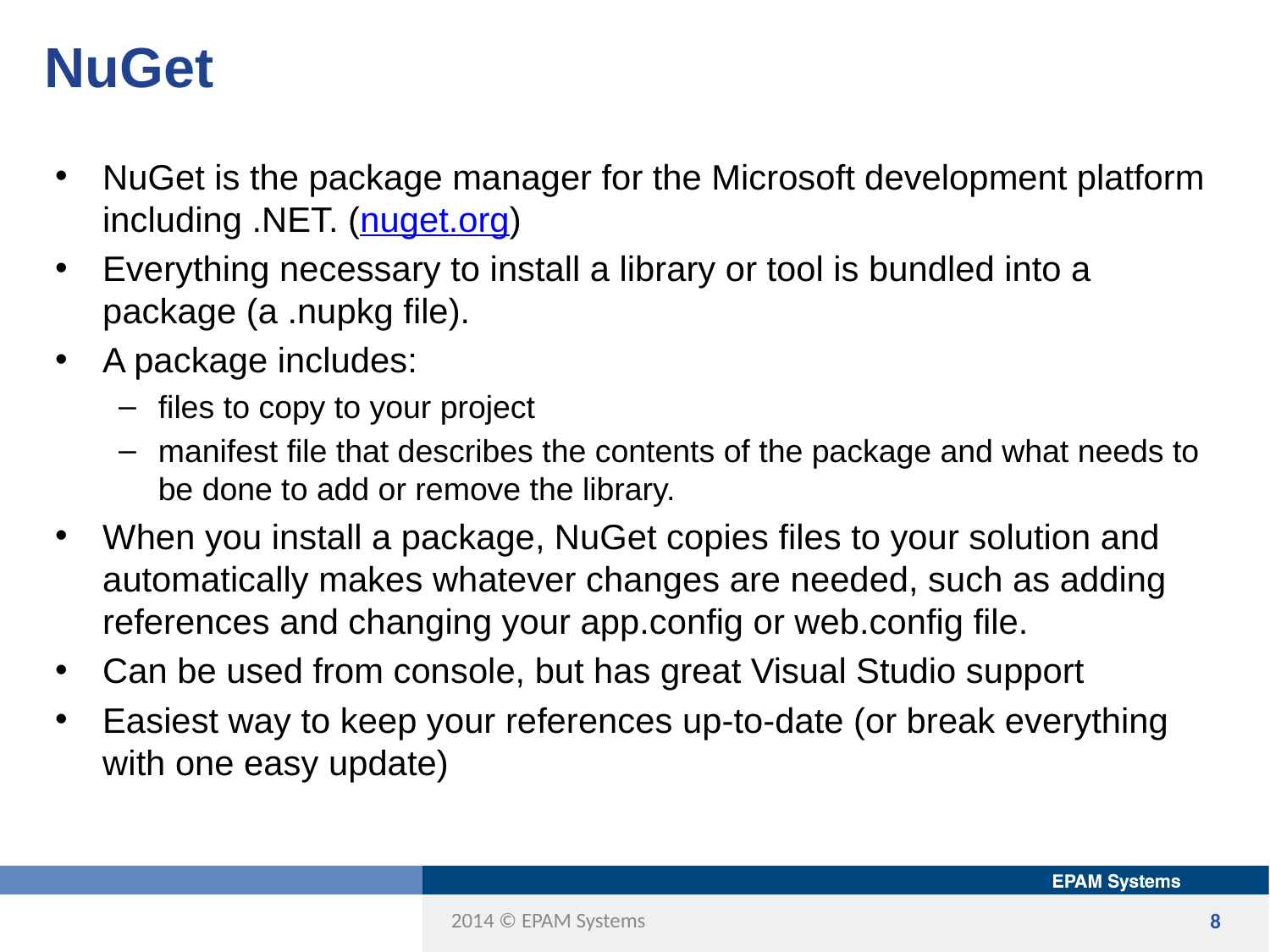

# NuGet
NuGet is the package manager for the Microsoft development platform including .NET. (nuget.org)
Everything necessary to install a library or tool is bundled into a package (a .nupkg file).
A package includes:
files to copy to your project
manifest file that describes the contents of the package and what needs to be done to add or remove the library.
When you install a package, NuGet copies files to your solution and automatically makes whatever changes are needed, such as adding references and changing your app.config or web.config file.
Can be used from console, but has great Visual Studio support
Easiest way to keep your references up-to-date (or break everything with one easy update)